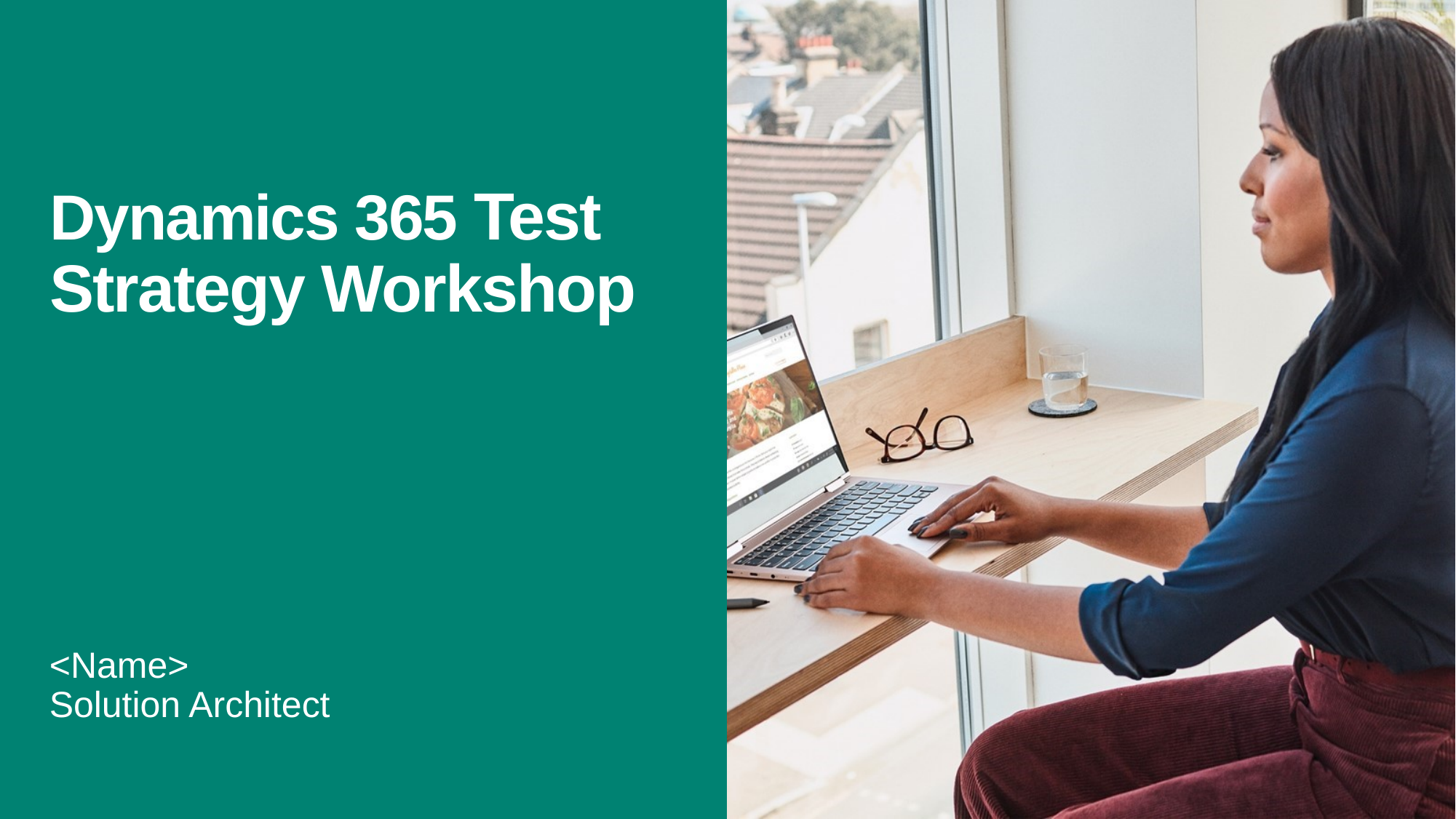

Dynamics 365 Test Strategy Workshop
<Name>
Solution Architect